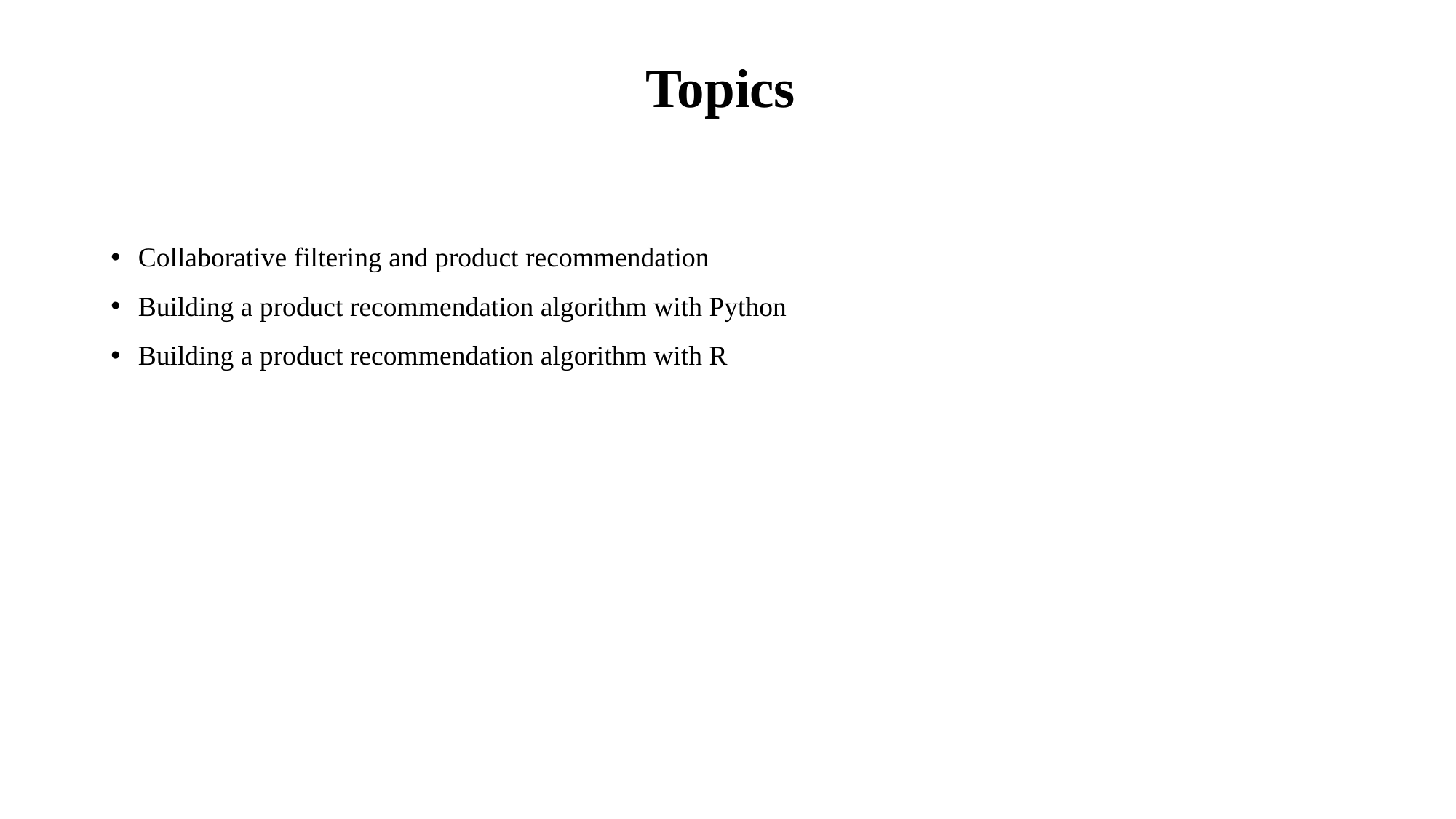

# Topics
Collaborative filtering and product recommendation
Building a product recommendation algorithm with Python
Building a product recommendation algorithm with R